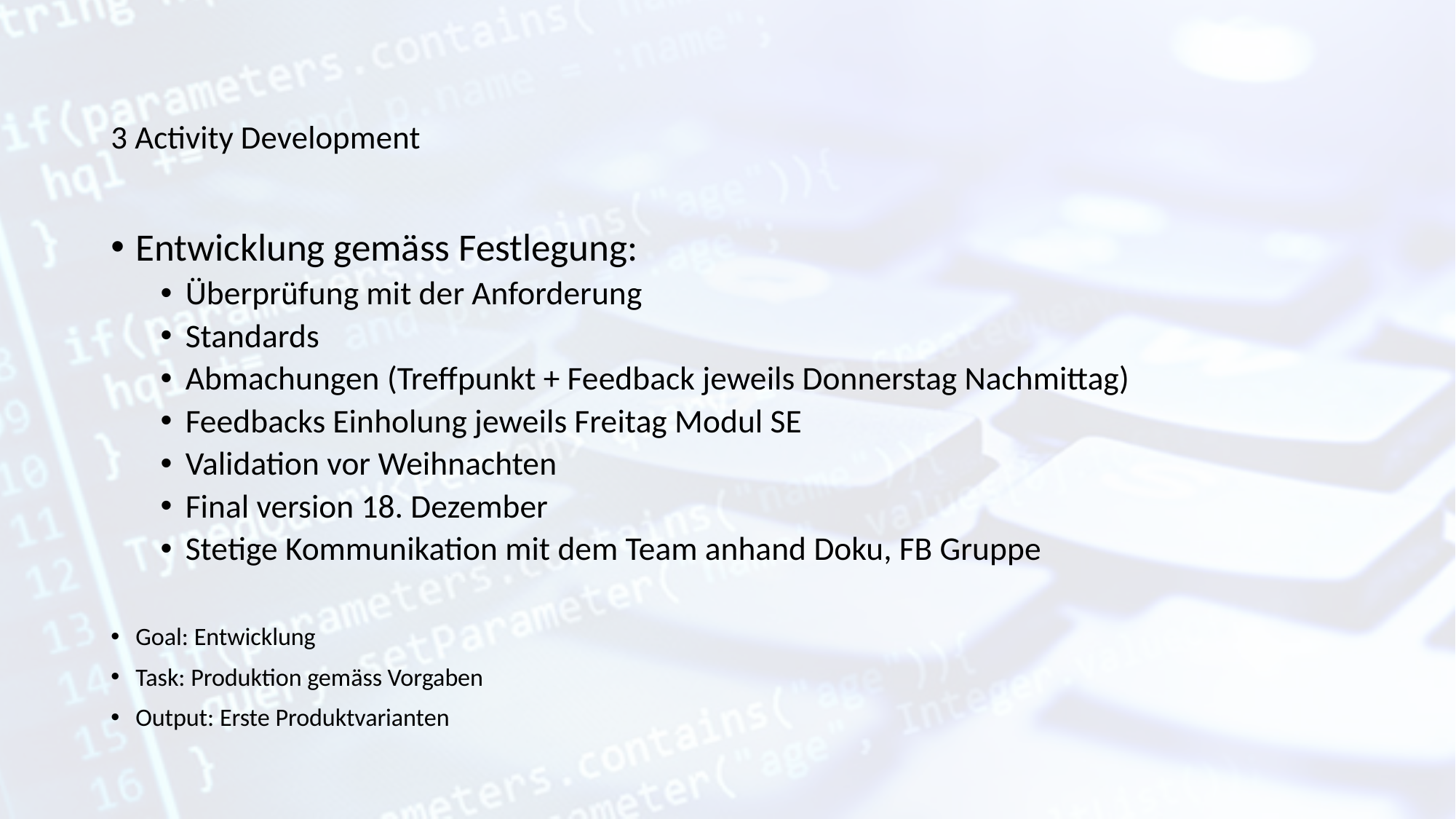

# 3 Activity Development
Entwicklung gemäss Festlegung:
Überprüfung mit der Anforderung
Standards
Abmachungen (Treffpunkt + Feedback jeweils Donnerstag Nachmittag)
Feedbacks Einholung jeweils Freitag Modul SE
Validation vor Weihnachten
Final version 18. Dezember
Stetige Kommunikation mit dem Team anhand Doku, FB Gruppe

Goal: Entwicklung
Task: Produktion gemäss Vorgaben
Output: Erste Produktvarianten